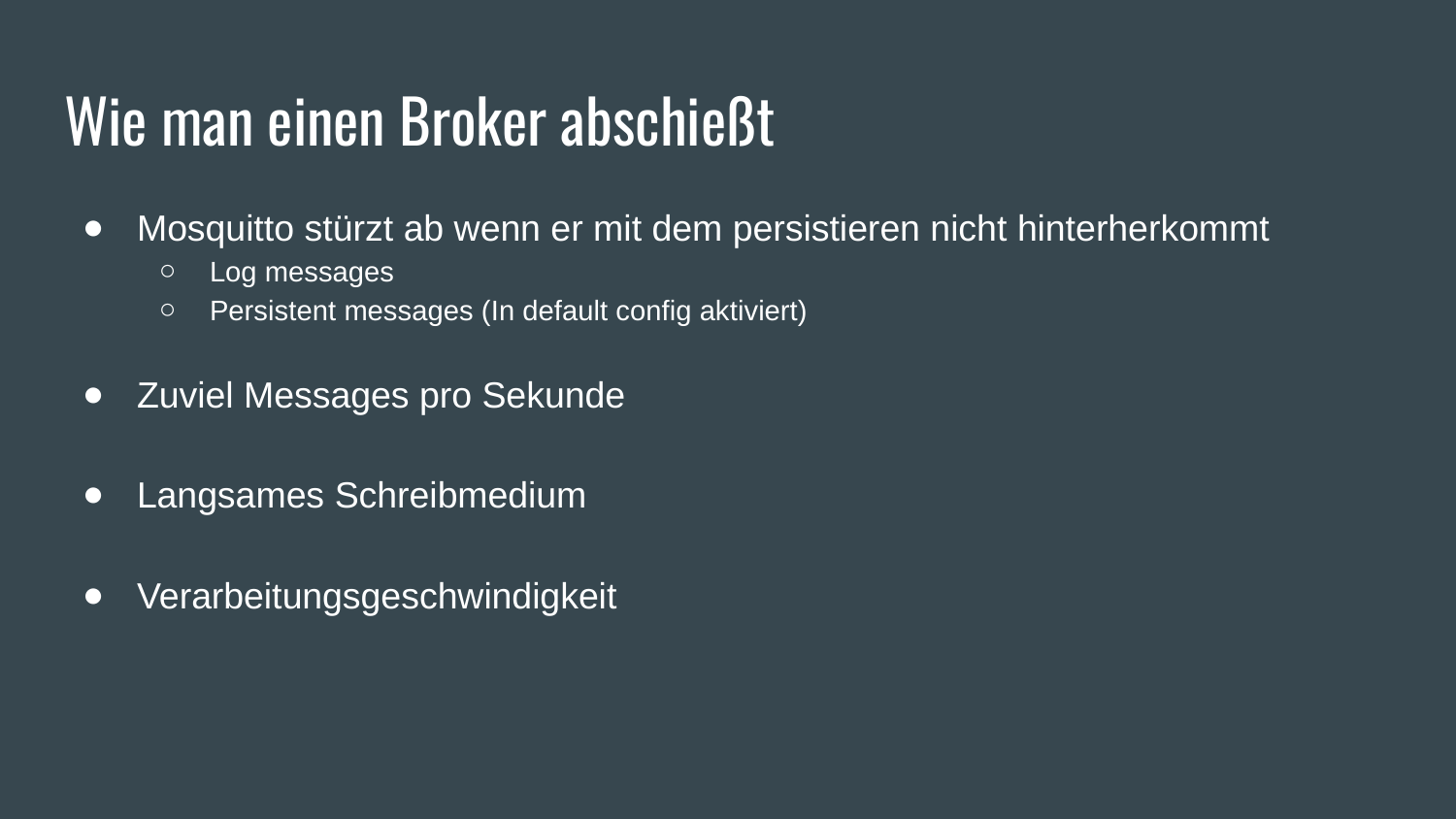

# Wie man einen Broker abschießt
Mosquitto stürzt ab wenn er mit dem persistieren nicht hinterherkommt
Log messages
Persistent messages (In default config aktiviert)
Zuviel Messages pro Sekunde
Langsames Schreibmedium
Verarbeitungsgeschwindigkeit